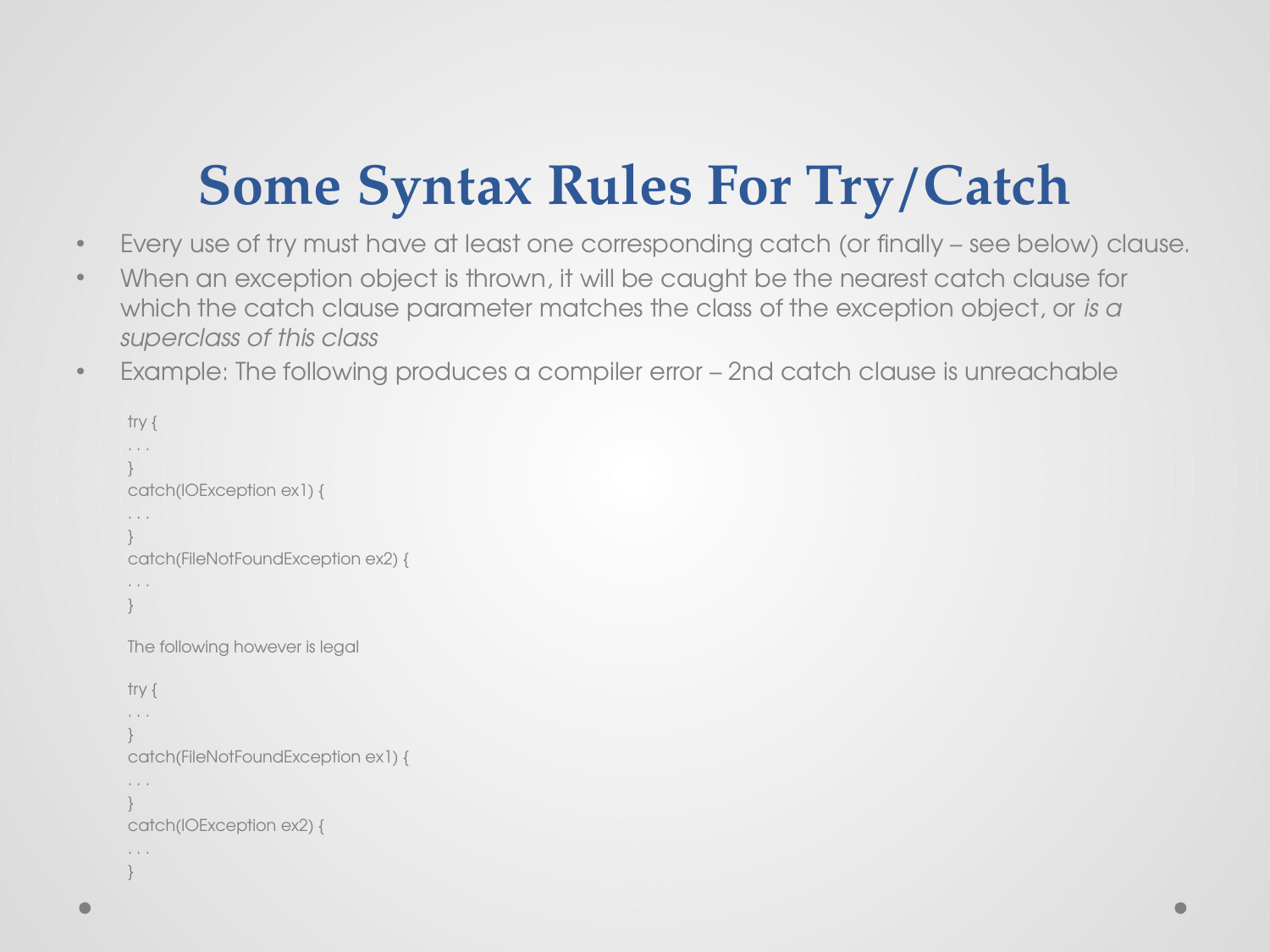

# Some Syntax Rules For Try/Catch
Every use of try must have at least one corresponding catch (or finally – see below) clause.
When an exception object is thrown, it will be caught be the nearest catch clause for which the catch clause parameter matches the class of the exception object, or is a superclass of this class
Example: The following produces a compiler error – 2nd catch clause is unreachable

try {
		. . .
	}
	catch(IOException ex1) {
		. . .
	}
	catch(FileNotFoundException ex2) {
		. . .
	}
The following however is legal
try {
		. . .
	}
	catch(FileNotFoundException ex1) {
		. . .
	}
	catch(IOException ex2) {
		. . .
	}